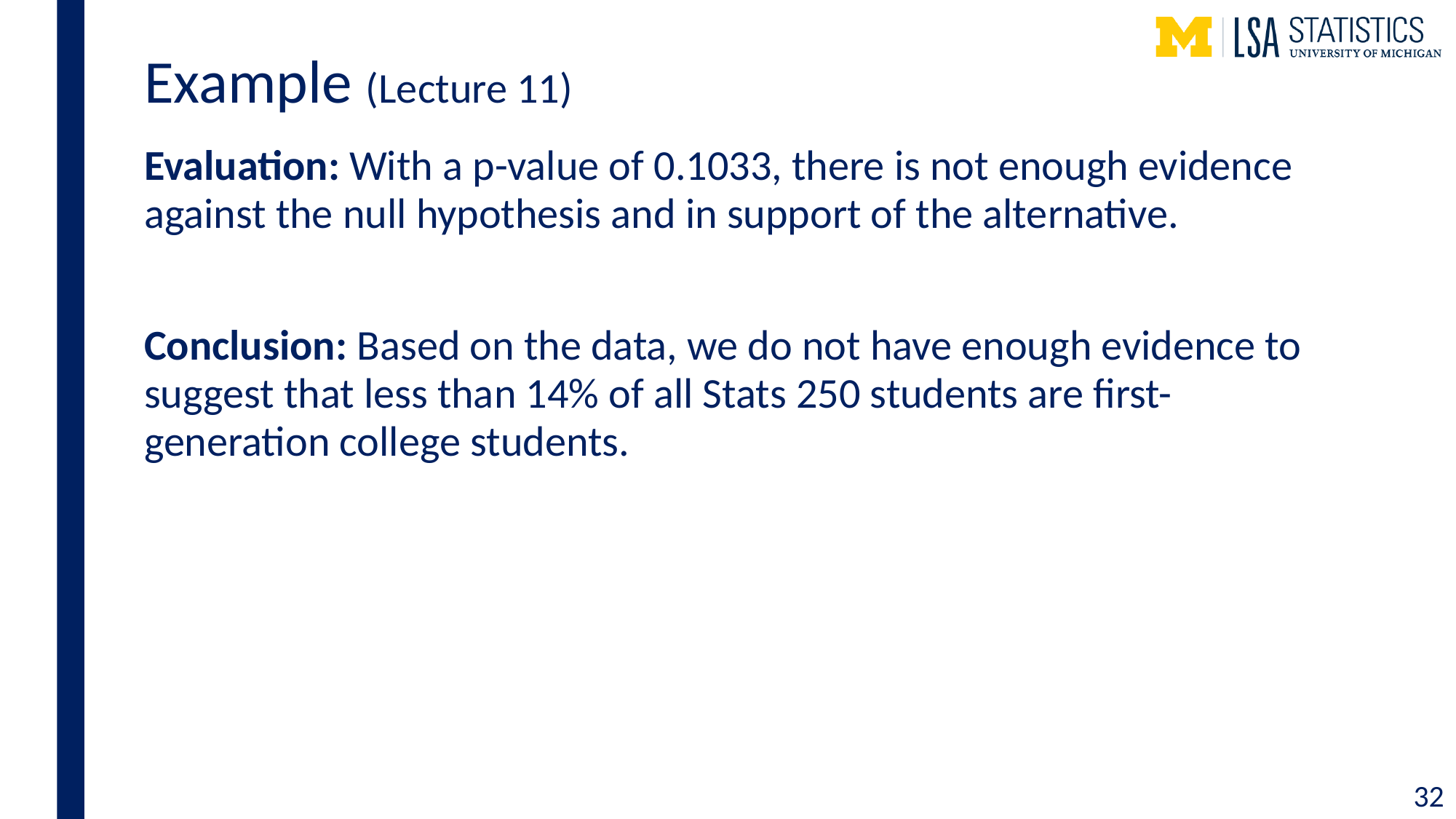

# Example (Lecture 11)
Evaluation: With a p-value of 0.1033, there is not enough evidence against the null hypothesis and in support of the alternative.

Conclusion: Based on the data, we do not have enough evidence to suggest that less than 14% of all Stats 250 students are first-generation college students.
32